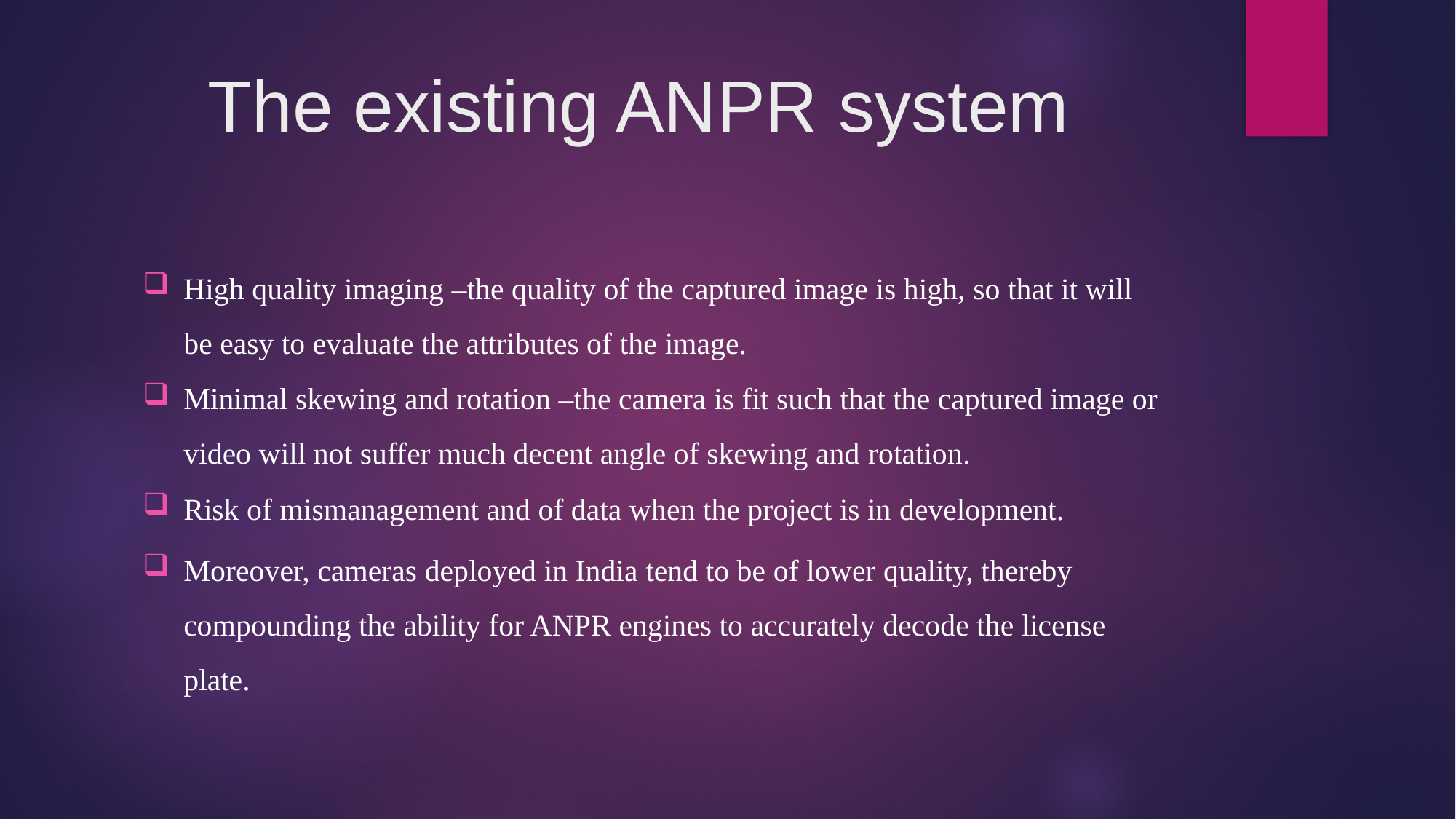

# The existing ANPR system
High quality imaging –the quality of the captured image is high, so that it will be easy to evaluate the attributes of the image.
Minimal skewing and rotation –the camera is fit such that the captured image or video will not suffer much decent angle of skewing and rotation.
Risk of mismanagement and of data when the project is in development.
Moreover, cameras deployed in India tend to be of lower quality, thereby compounding the ability for ANPR engines to accurately decode the license plate.